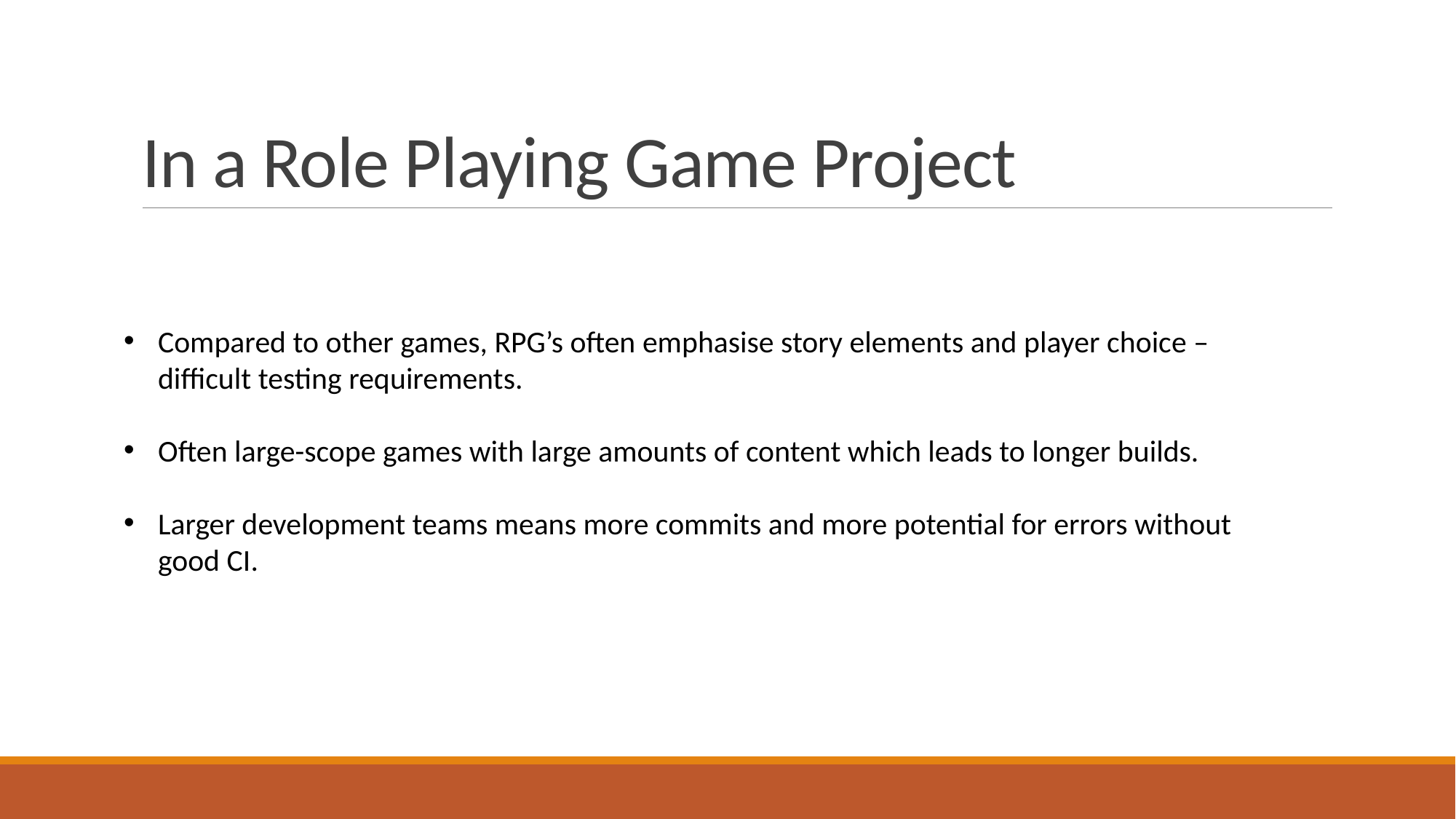

# In a Role Playing Game Project
Compared to other games, RPG’s often emphasise story elements and player choice – difficult testing requirements.

Often large-scope games with large amounts of content which leads to longer builds.

Larger development teams means more commits and more potential for errors without good CI.